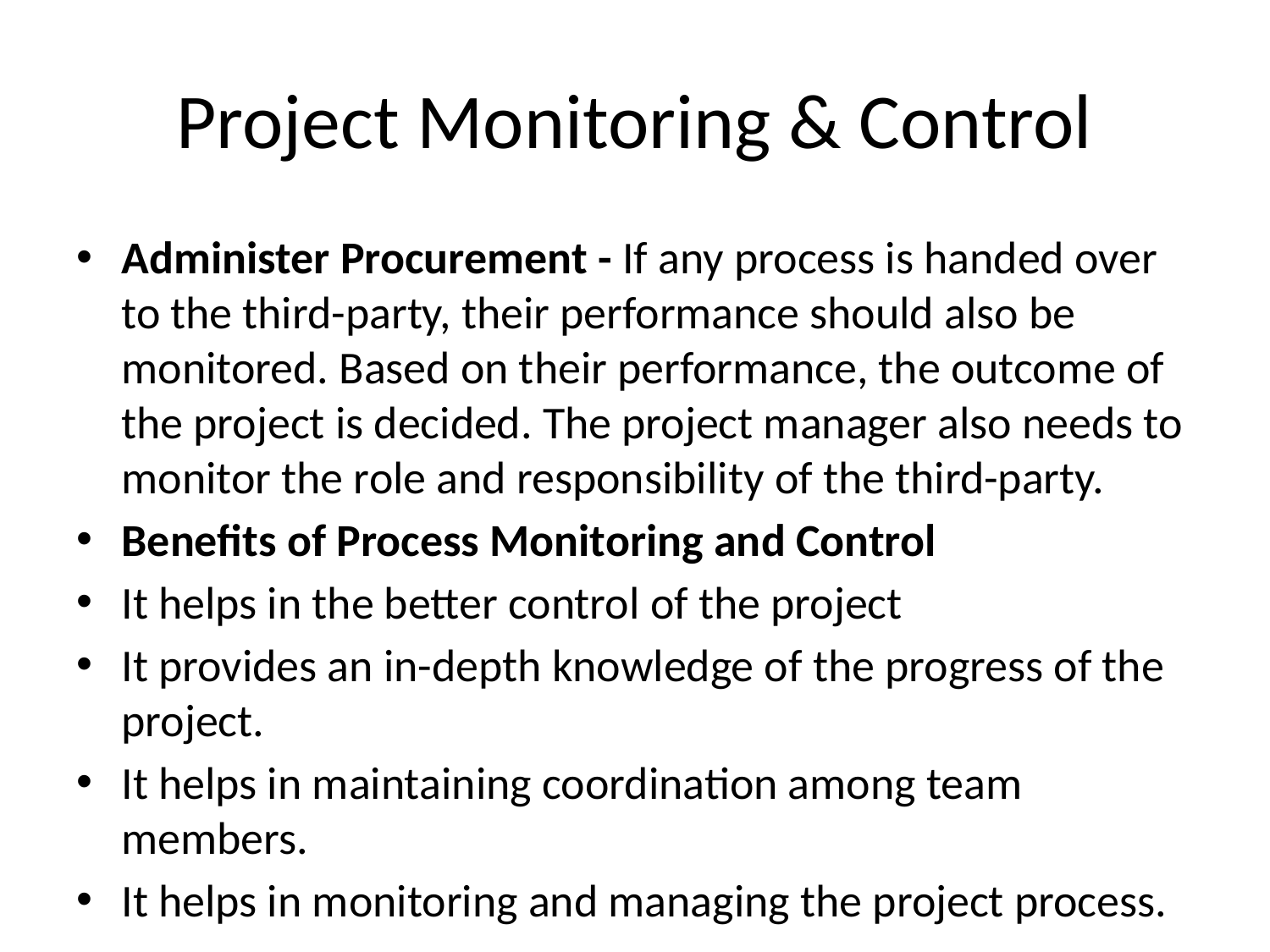

# Project Monitoring & Control
Administer Procurement - If any process is handed over to the third-party, their performance should also be monitored. Based on their performance, the outcome of the project is decided. The project manager also needs to monitor the role and responsibility of the third-party.
Benefits of Process Monitoring and Control
It helps in the better control of the project
It provides an in-depth knowledge of the progress of the project.
It helps in maintaining coordination among team members.
It helps in monitoring and managing the project process.